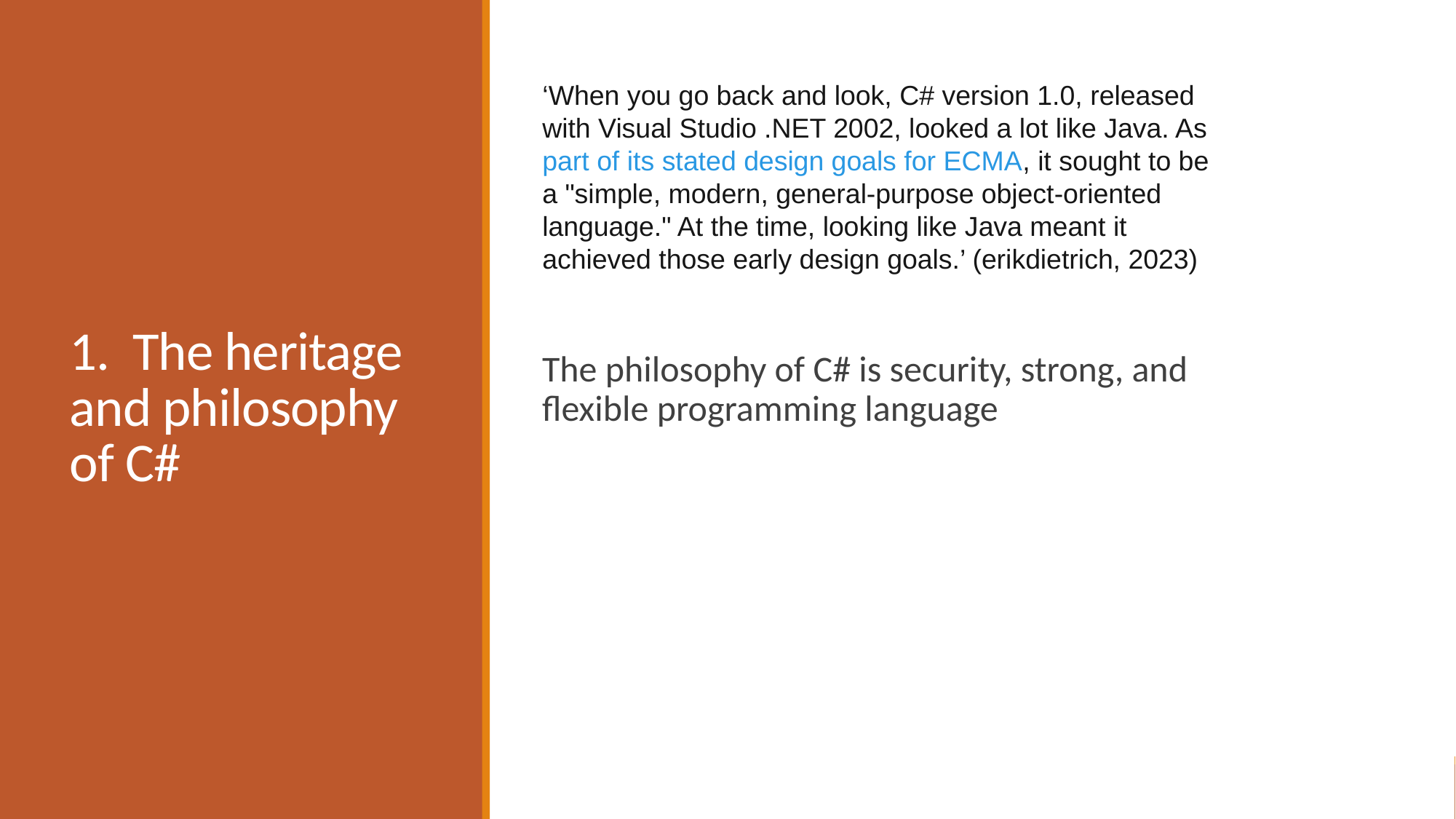

# 1.  The heritage and philosophy of C#
‘When you go back and look, C# version 1.0, released with Visual Studio .NET 2002, looked a lot like Java. As part of its stated design goals for ECMA, it sought to be a "simple, modern, general-purpose object-oriented language." At the time, looking like Java meant it achieved those early design goals.’ (erikdietrich, 2023)
The philosophy of C# is security, strong, and flexible programming language